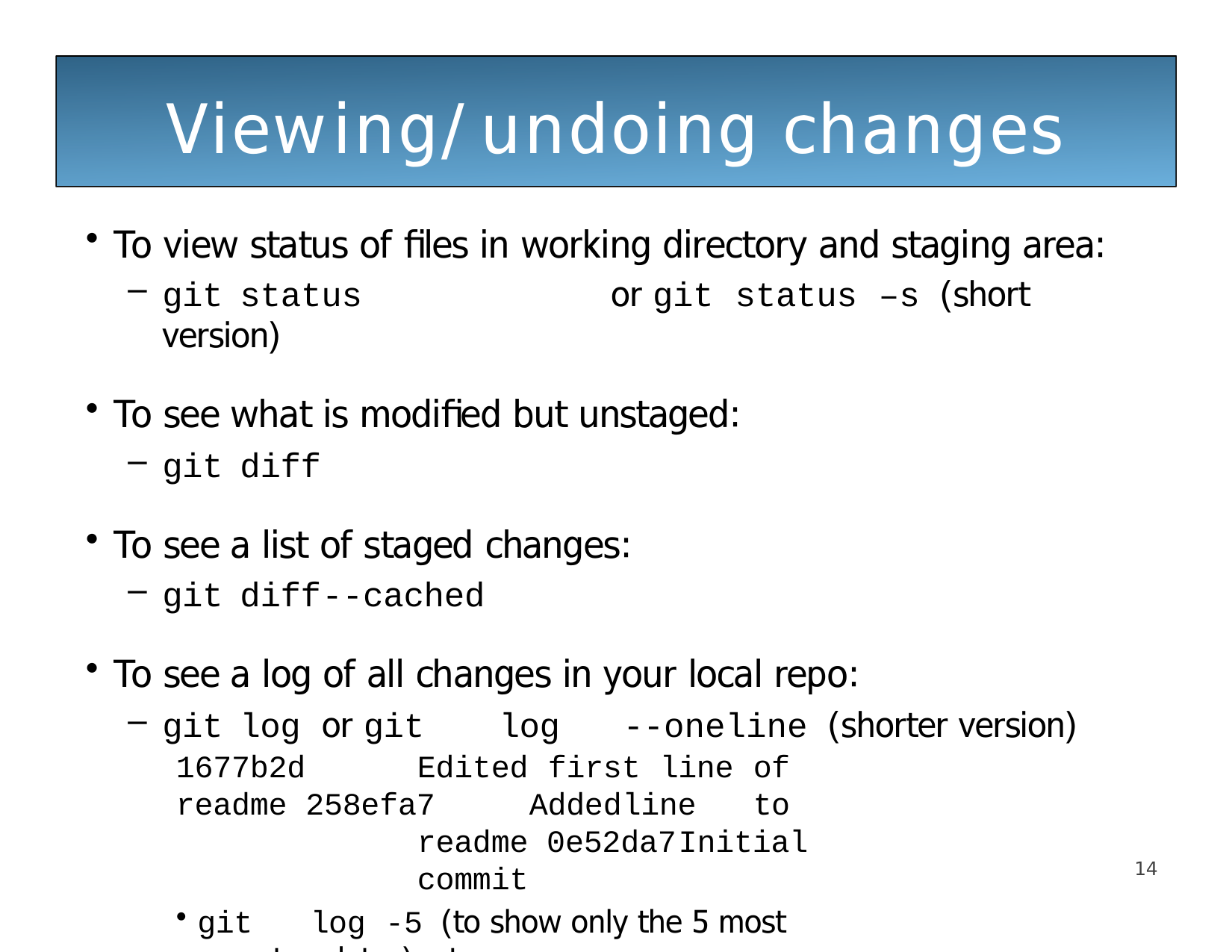

# Viewing/undoing changes
To view status of files in working directory and staging area:
git	status	or git	status	–s (short version)
To see what is modified but unstaged:
git	diff
To see a list of staged changes:
git	diff	--cached
To see a log of all changes in your local repo:
git	log	or git	log	--oneline (shorter version)
1677b2d	Edited		first	line	of	readme 258efa7	Added	line	to		readme 0e52da7	Initial		commit
git	log	-5 (to show only the 5 most recent updates), etc.
14